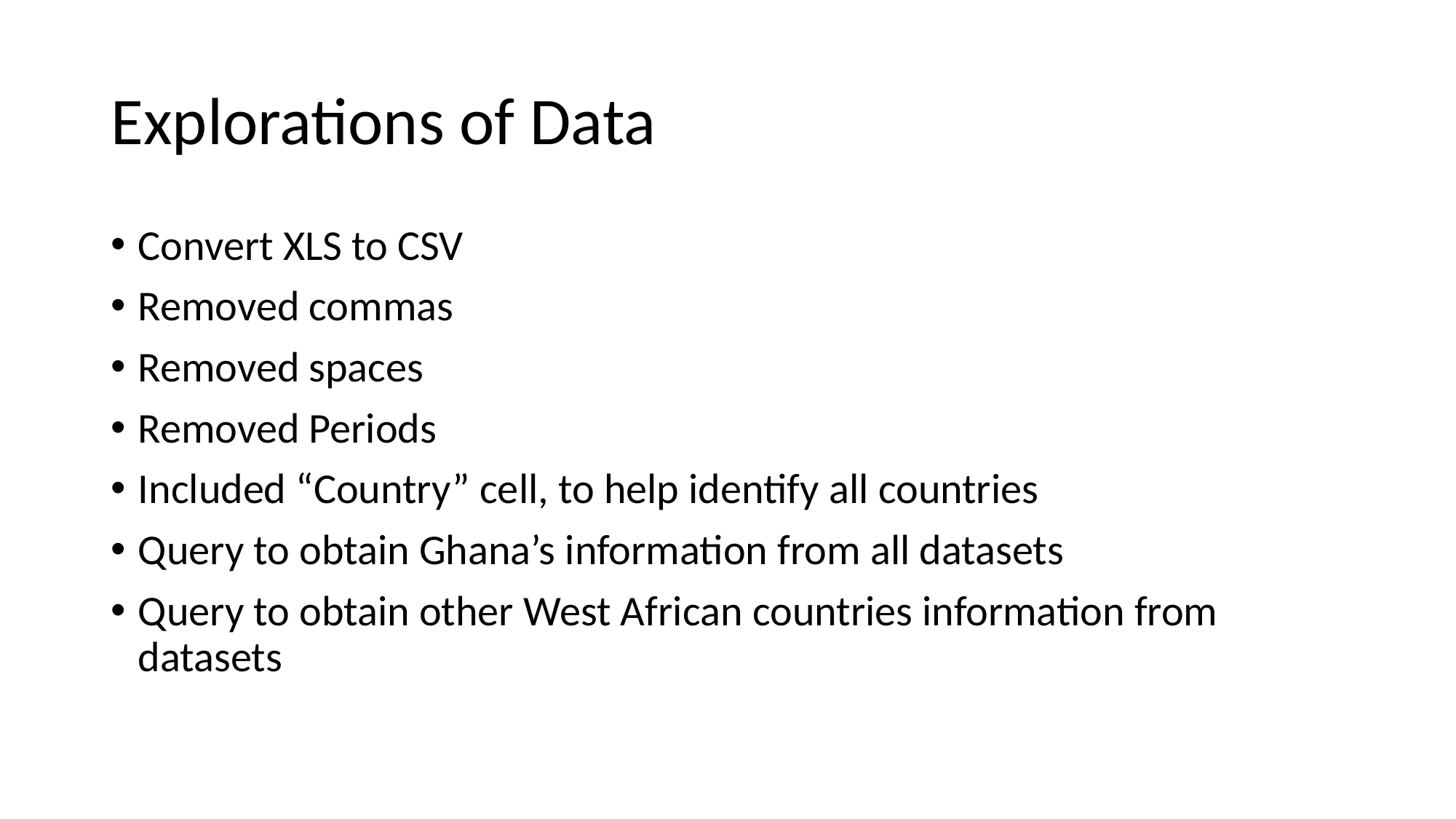

# Explorations of Data
Convert XLS to CSV
Removed commas
Removed spaces
Removed Periods
Included “Country” cell, to help identify all countries
Query to obtain Ghana’s information from all datasets
Query to obtain other West African countries information from datasets